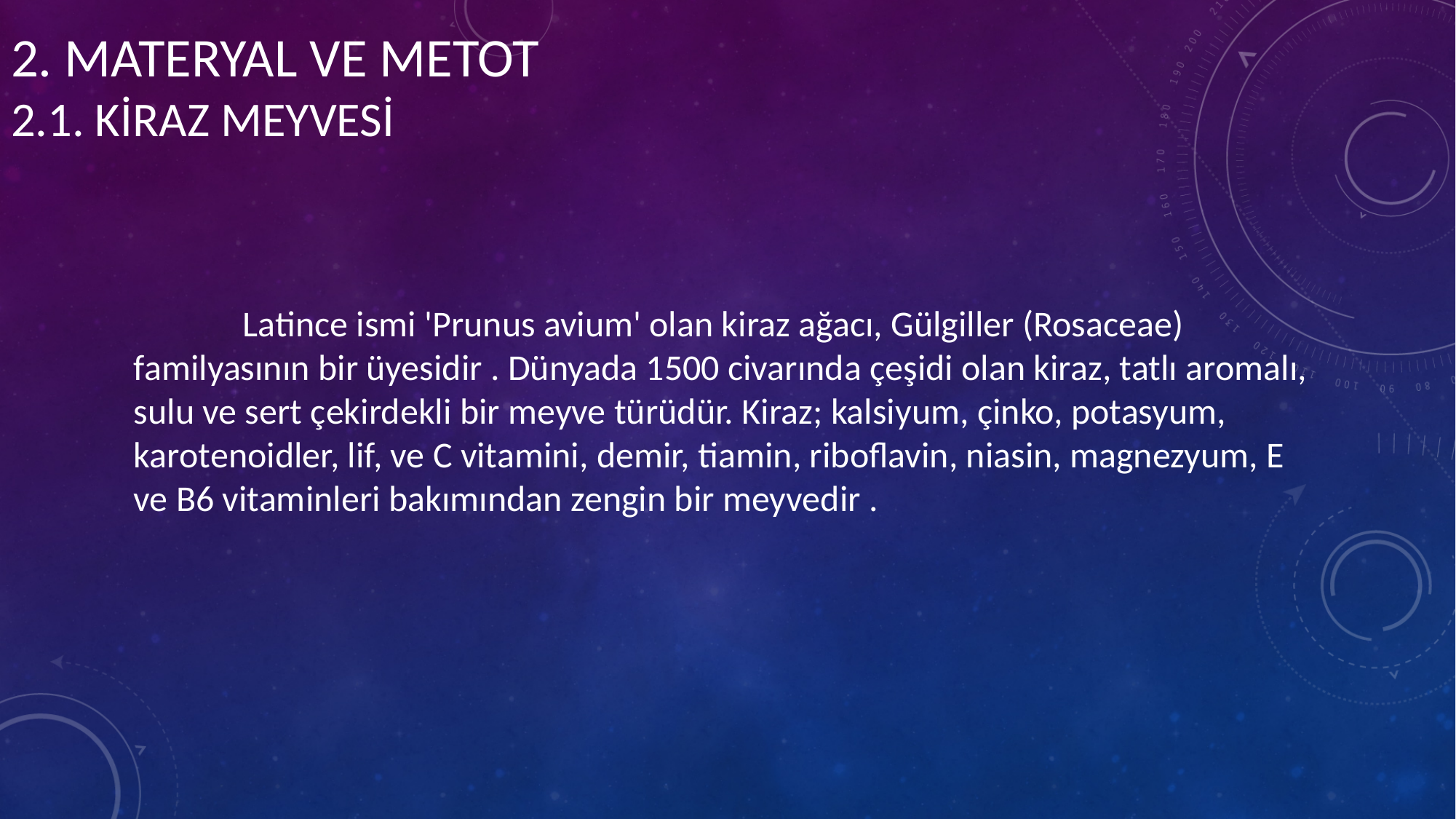

# 2. Materyal ve Metot 2.1. kiraz meyvesi
	Latince ismi 'Prunus avium' olan kiraz ağacı, Gülgiller (Rosaceae) familyasının bir üyesidir . Dünyada 1500 civarında çeşidi olan kiraz, tatlı aromalı, sulu ve sert çekirdekli bir meyve türüdür. Kiraz; kalsiyum, çinko, potasyum, karotenoidler, lif, ve C vitamini, demir, tiamin, riboflavin, niasin, magnezyum, E ve B6 vitaminleri bakımından zengin bir meyvedir .